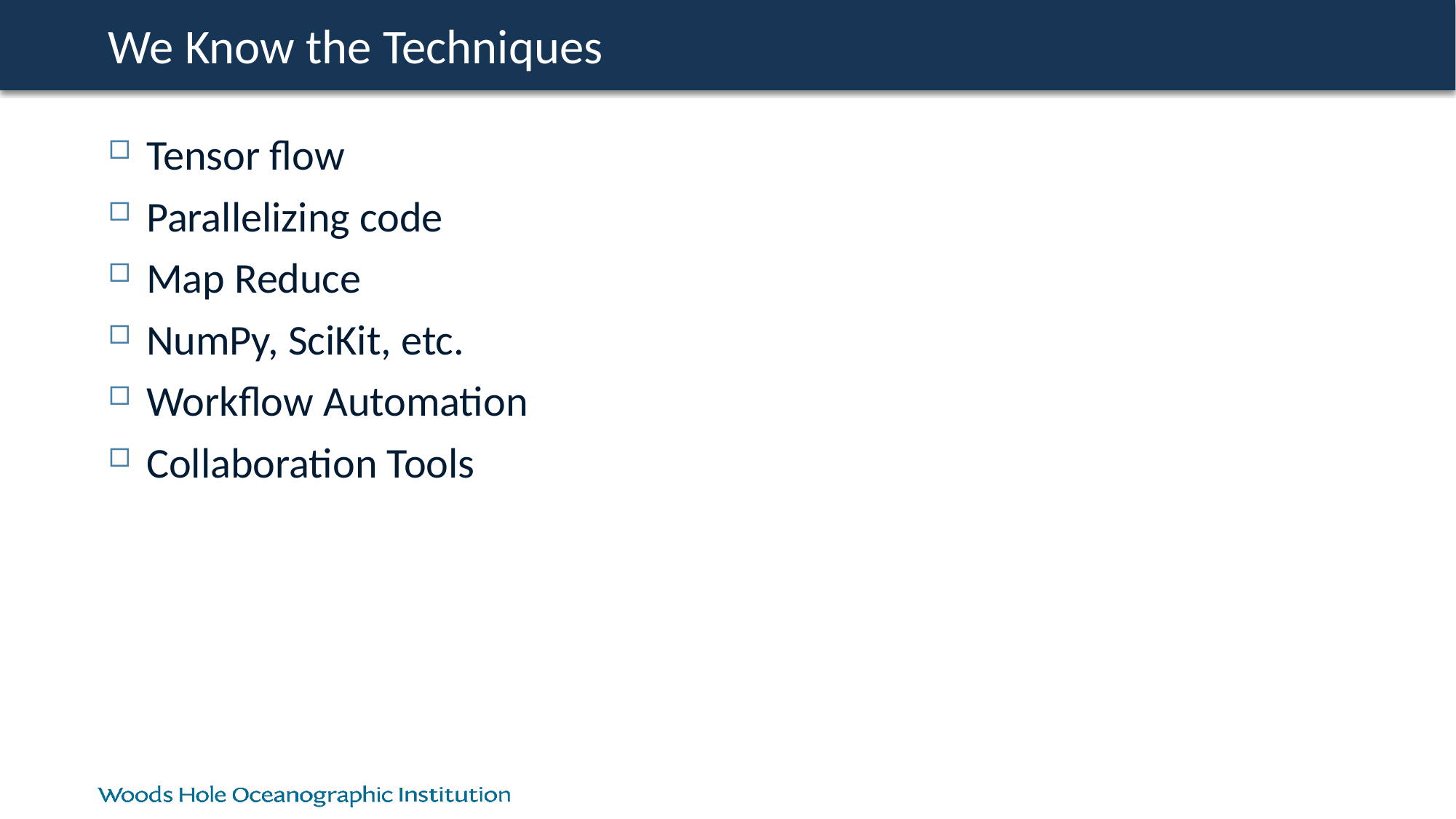

# We Know the Techniques
Tensor flow
Parallelizing code
Map Reduce
NumPy, SciKit, etc.
Workflow Automation
Collaboration Tools